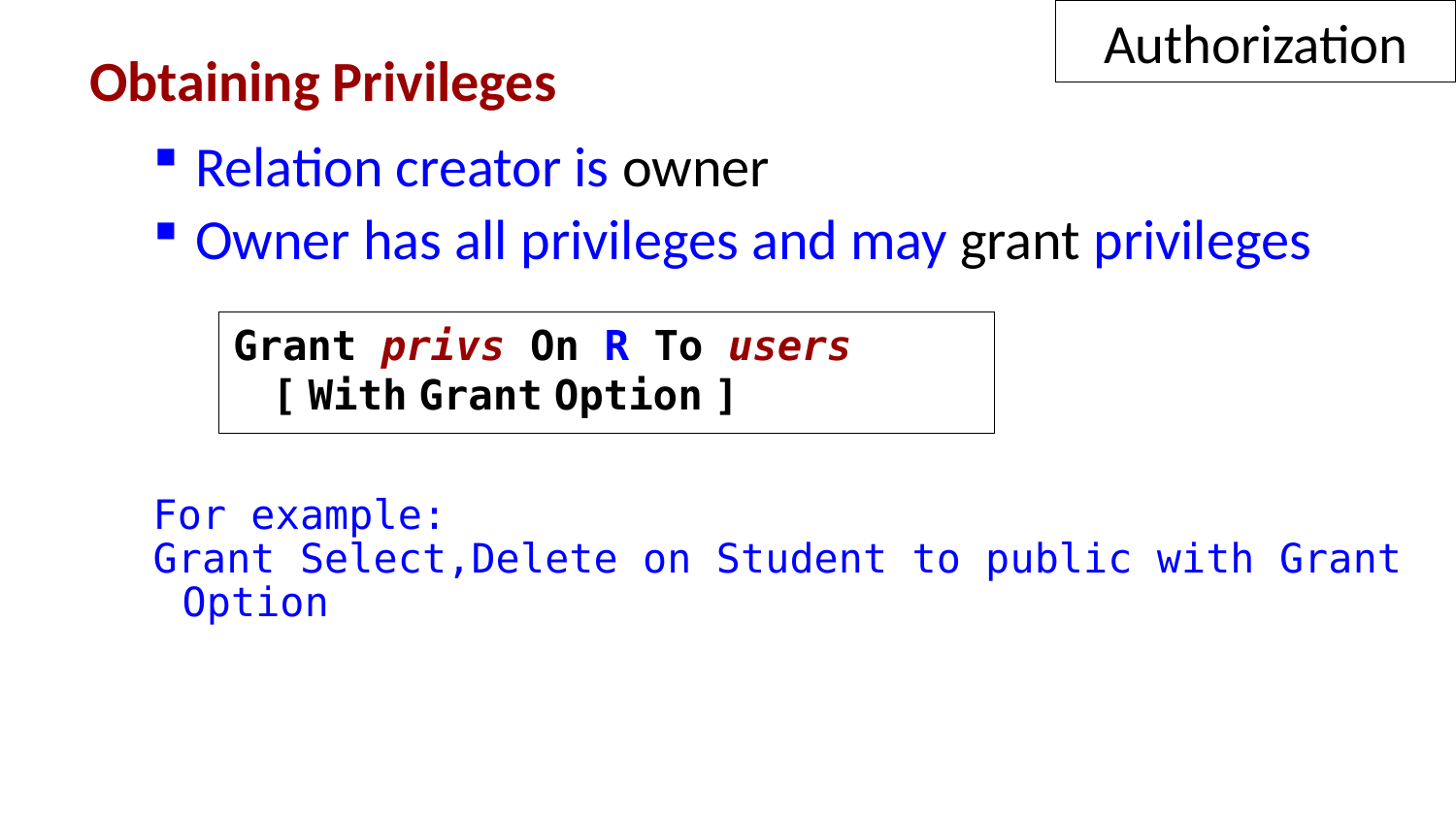

Authorization
Obtaining Privileges
 Relation creator is owner
 Owner has all privileges and may grant privileges

For example:
Grant Select,Delete on Student to public with Grant Option
Grant privs On R To users
  [ With Grant Option ]